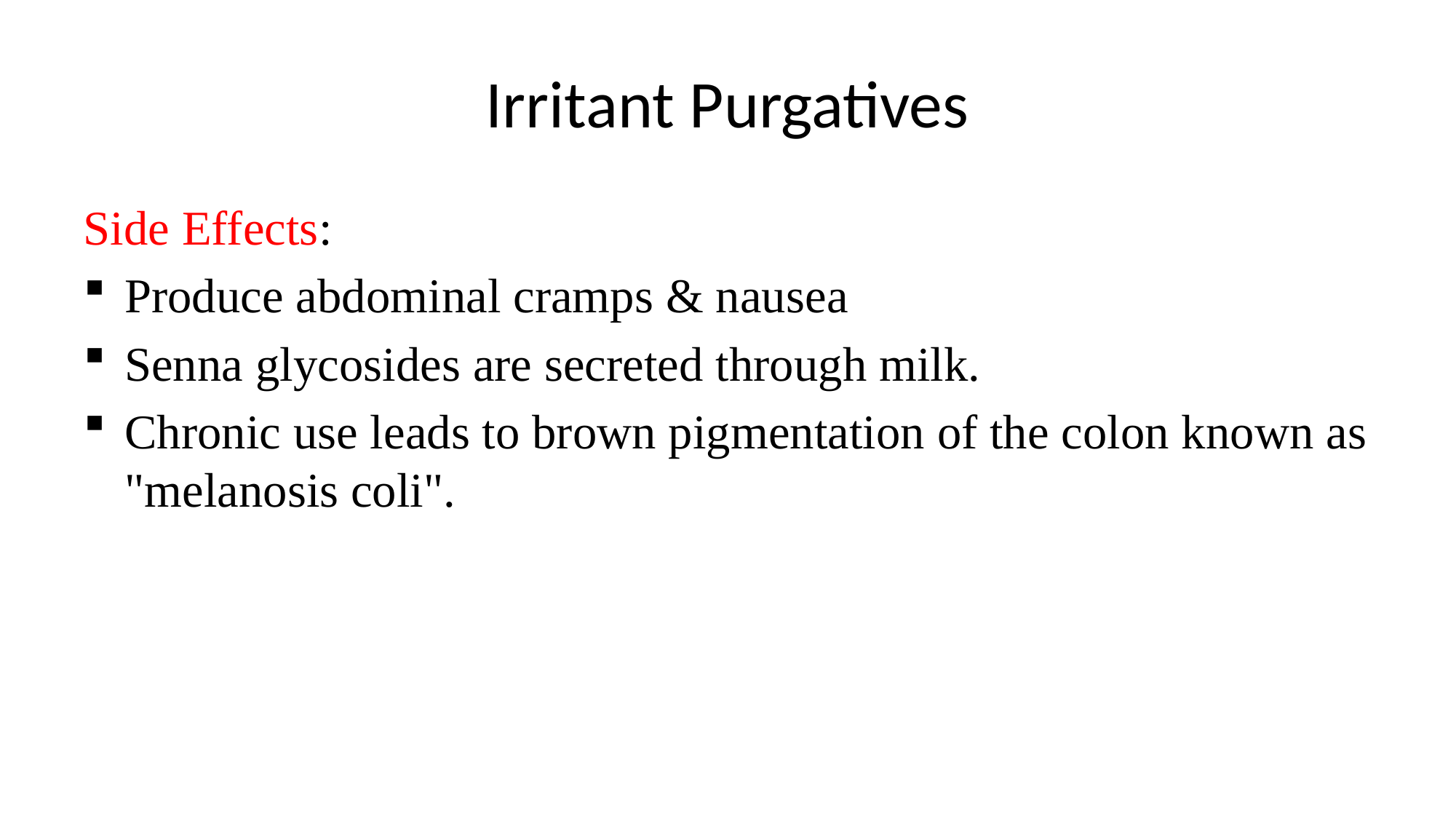

# Irritant Purgatives
Side Effects:
Produce abdominal cramps & nausea
Senna glycosides are secreted through milk.
Chronic use leads to brown pigmentation of the colon known as "melanosis coli".